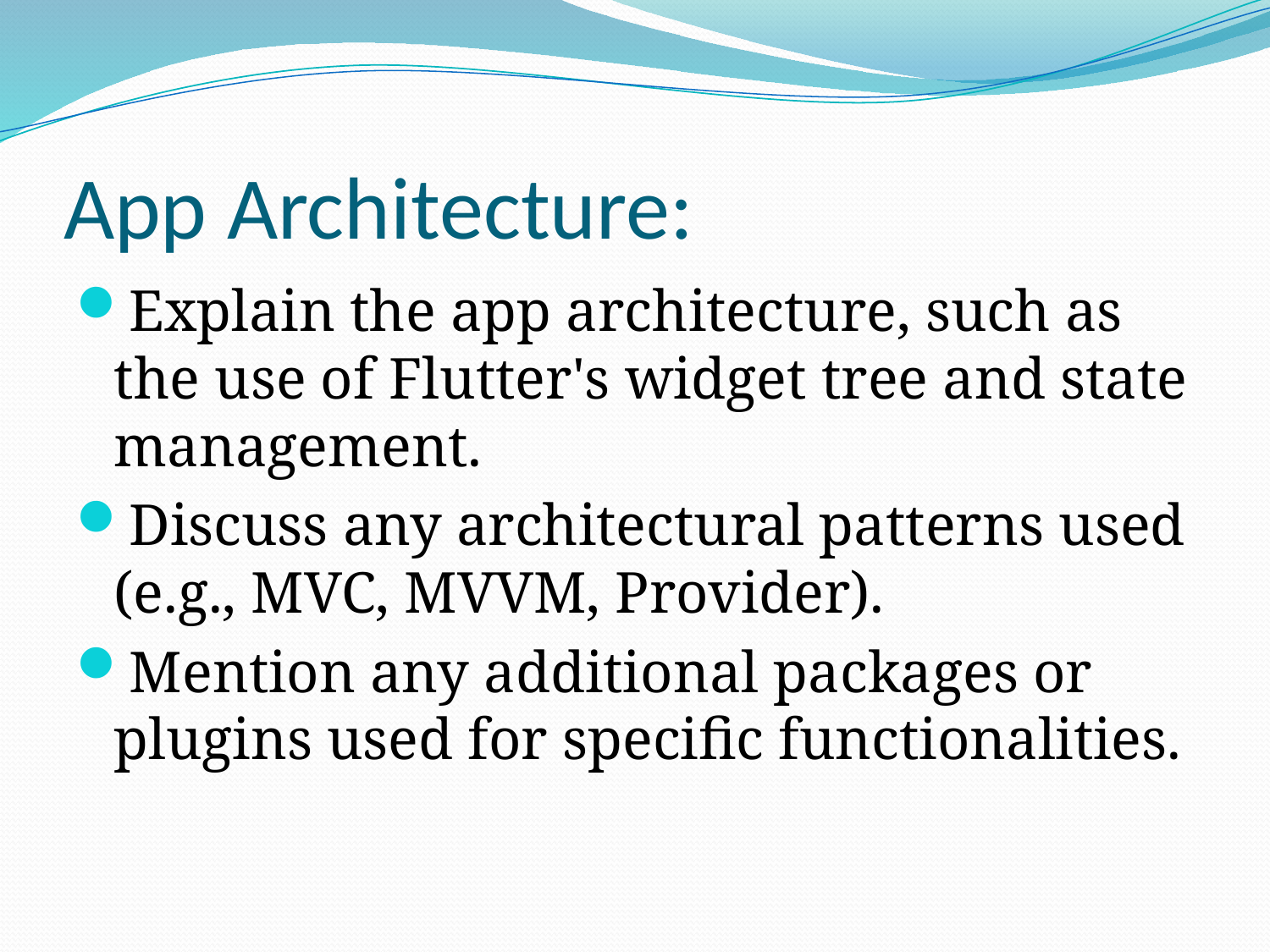

# App Architecture:
Explain the app architecture, such as the use of Flutter's widget tree and state management.
Discuss any architectural patterns used (e.g., MVC, MVVM, Provider).
Mention any additional packages or plugins used for specific functionalities.